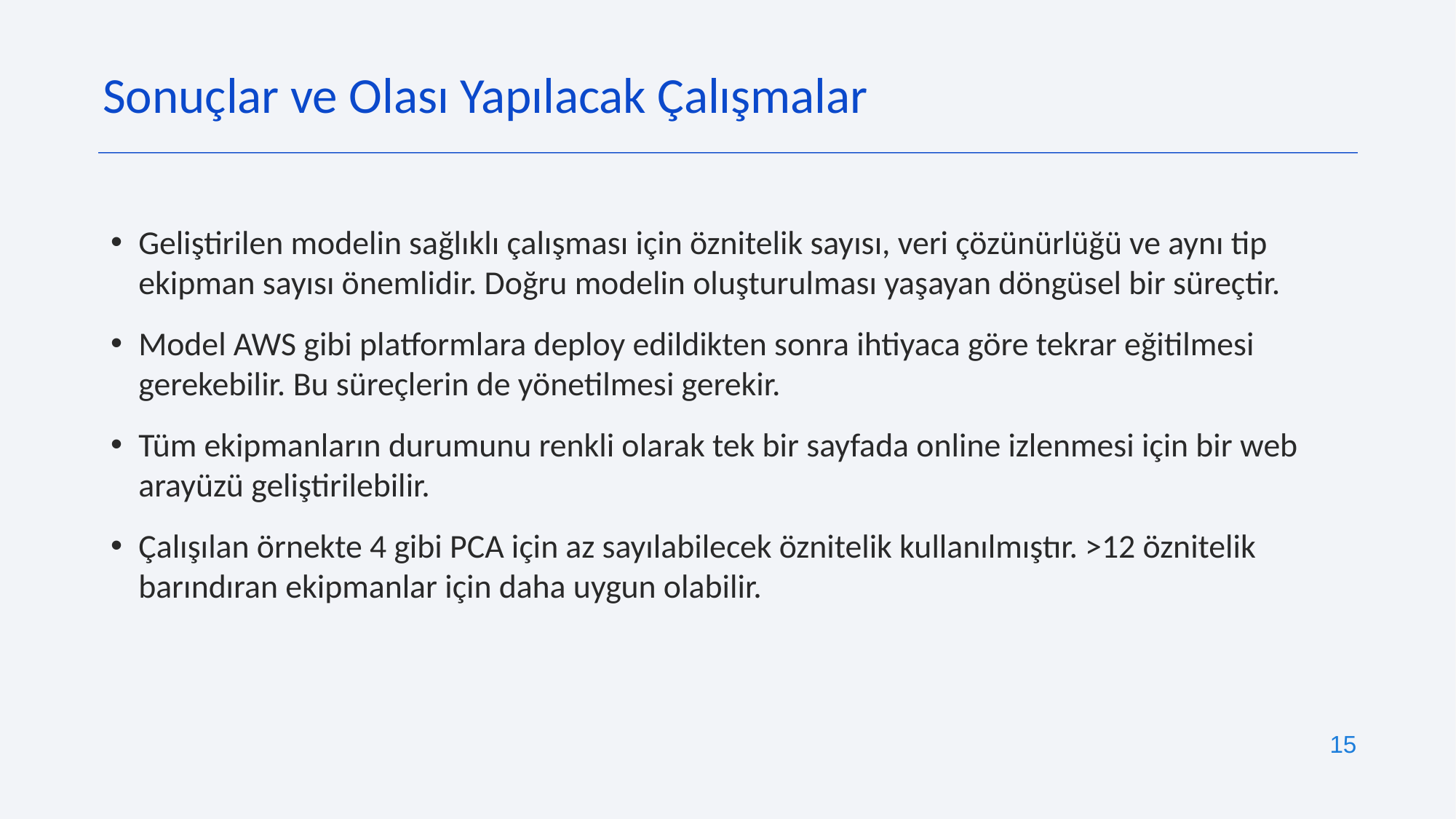

Sonuçlar ve Olası Yapılacak Çalışmalar
Geliştirilen modelin sağlıklı çalışması için öznitelik sayısı, veri çözünürlüğü ve aynı tip ekipman sayısı önemlidir. Doğru modelin oluşturulması yaşayan döngüsel bir süreçtir.
Model AWS gibi platformlara deploy edildikten sonra ihtiyaca göre tekrar eğitilmesi gerekebilir. Bu süreçlerin de yönetilmesi gerekir.
Tüm ekipmanların durumunu renkli olarak tek bir sayfada online izlenmesi için bir web arayüzü geliştirilebilir.
Çalışılan örnekte 4 gibi PCA için az sayılabilecek öznitelik kullanılmıştır. >12 öznitelik barındıran ekipmanlar için daha uygun olabilir.

15